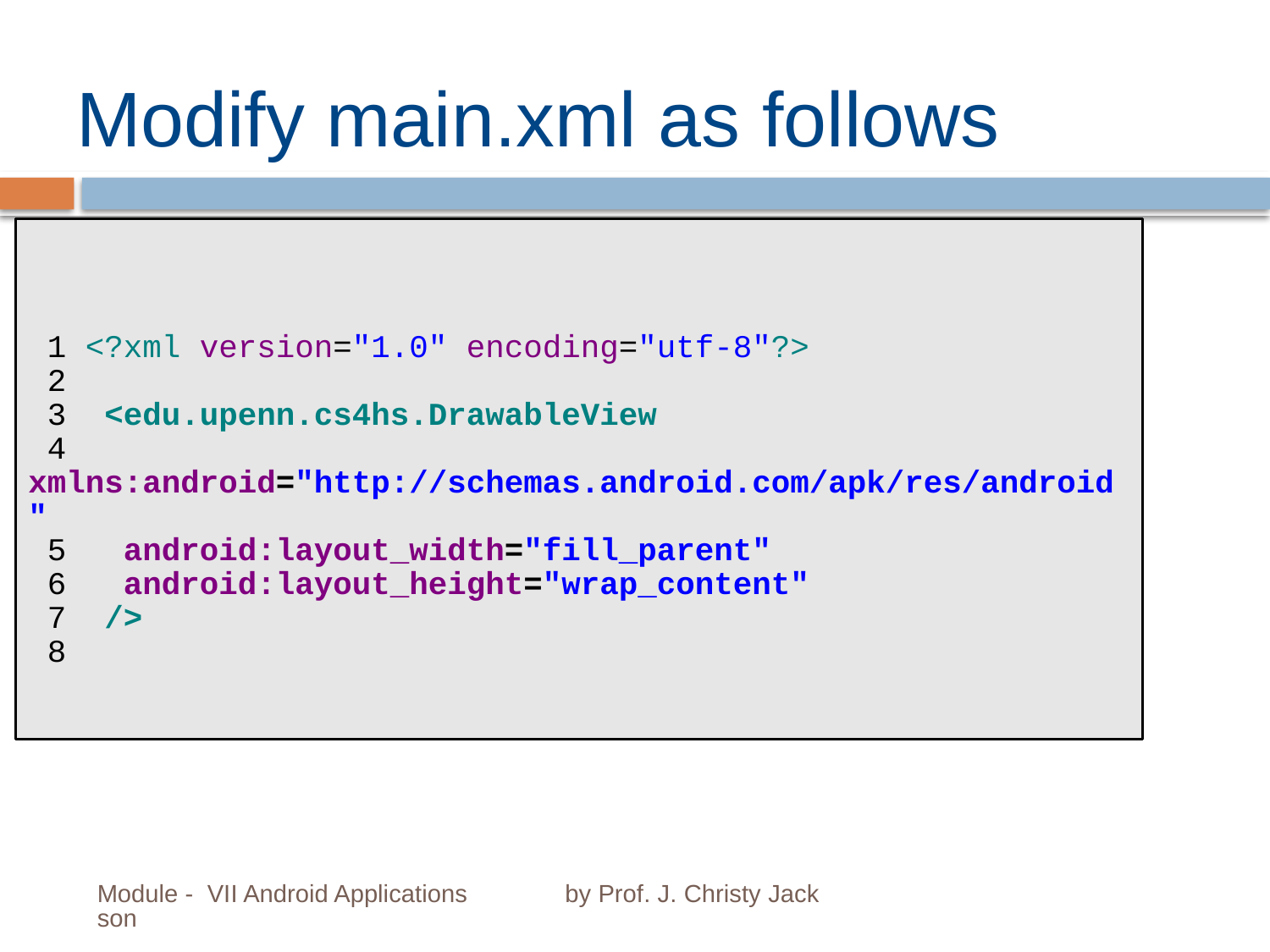

# Modify main.xml as follows

 1 <?xml version="1.0" encoding="utf-8"?>
 2
 3  <edu.upenn.cs4hs.DrawableView
 4   xmlns:android="http://schemas.android.com/apk/res/android"
 5   android:layout_width="fill_parent"
 6   android:layout_height="wrap_content"
 7  />
 8

Module -  VII Android Applications              by Prof. J. Christy Jackson